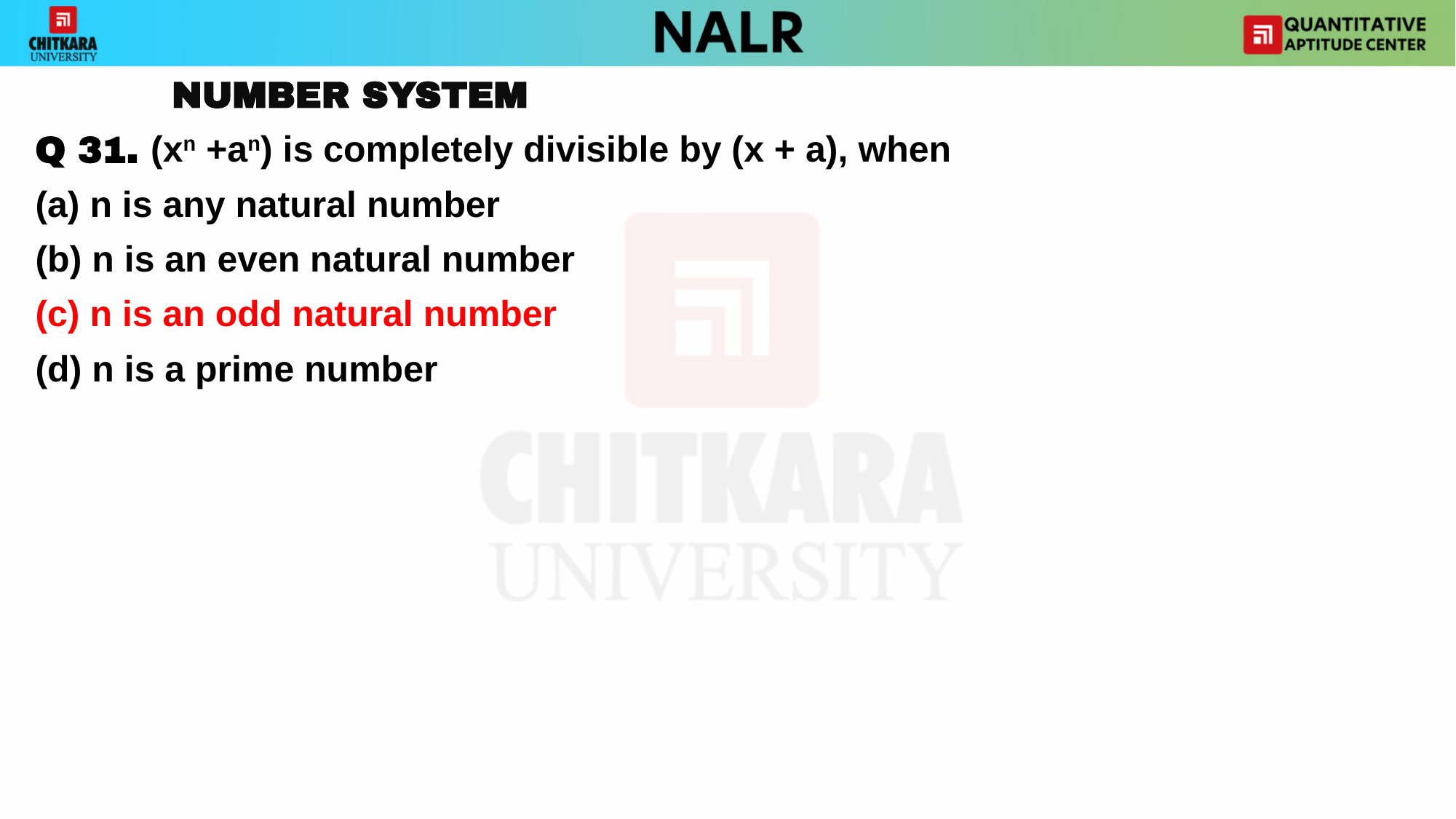

NUMBER SYSTEM
Q 31. (xn +an) is completely divisible by (x + a), when
n is any natural number
(b) n is an even natural number
(c) n is an odd natural number
(d) n is a prime number